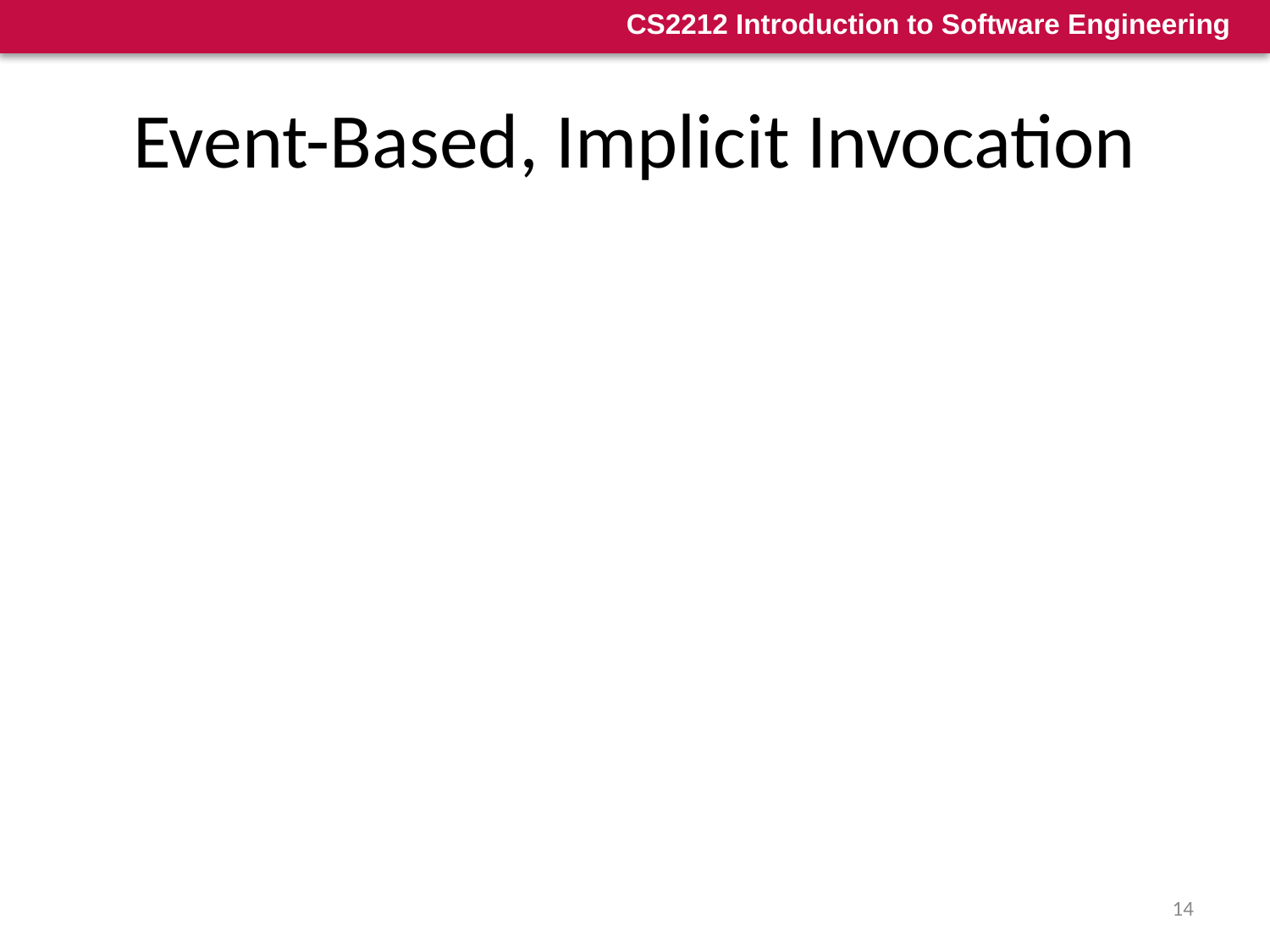

# Event-Based, Implicit Invocation
This architecture is characterised by the style of communication between components:
Rather than invoking a procedure directly or sending a message a component announces, or broadcasts, one or more events.

Basically, components communicate using a generalised Observer Design Pattern style of communication.

BUT this is a different architecture from Object-Oriented we have see in the Call-and-return family of architectures
Communications are broadcast-based and components are not necessarily objects.
14